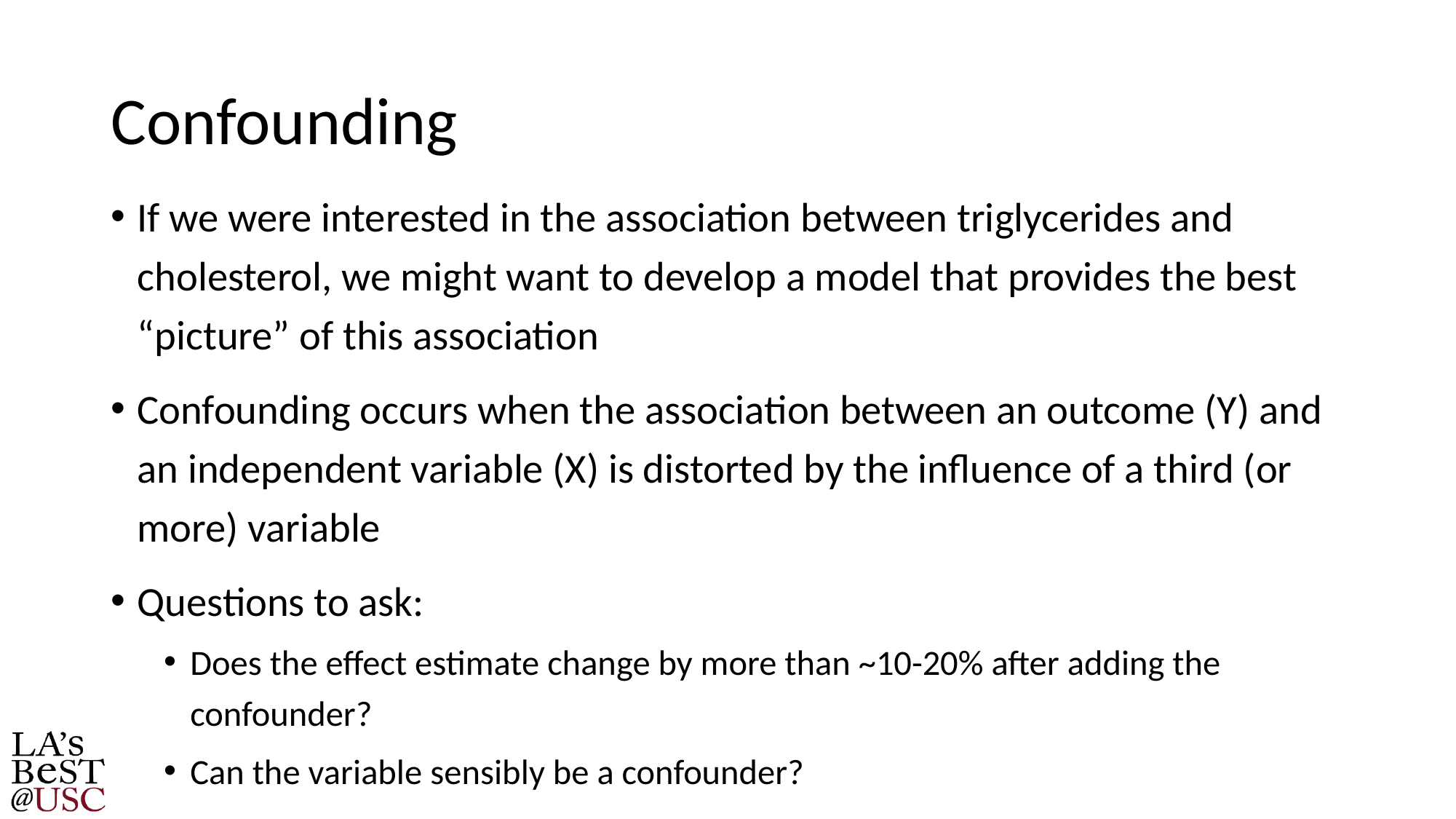

# Confounding
If we were interested in the association between triglycerides and cholesterol, we might want to develop a model that provides the best “picture” of this association
Confounding occurs when the association between an outcome (Y) and an independent variable (X) is distorted by the influence of a third (or more) variable
Questions to ask:
Does the effect estimate change by more than ~10-20% after adding the confounder?
Can the variable sensibly be a confounder?